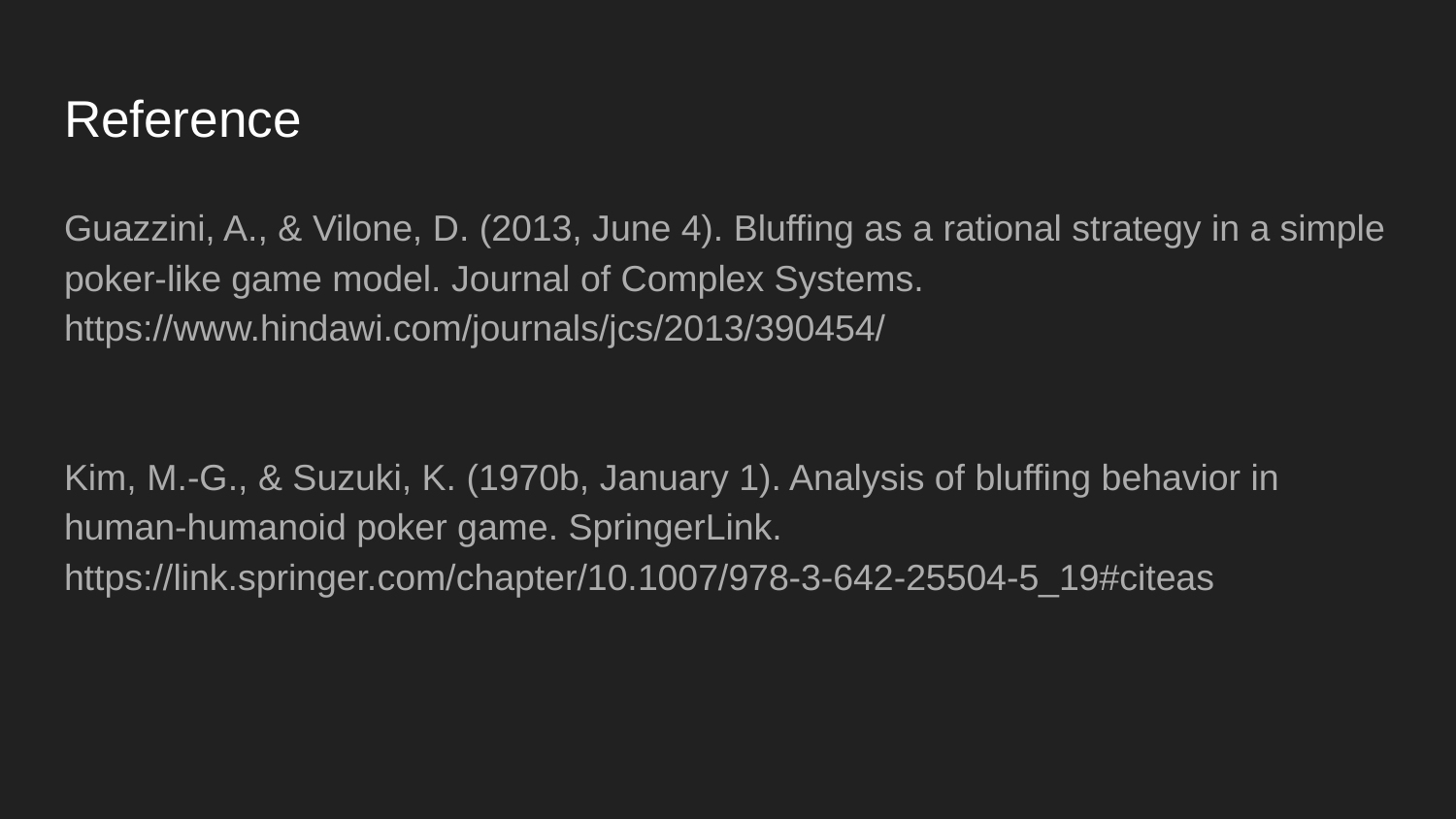

# Reference
Guazzini, A., & Vilone, D. (2013, June 4). Bluffing as a rational strategy in a simple poker-like game model. Journal of Complex Systems. https://www.hindawi.com/journals/jcs/2013/390454/

Kim, M.-G., & Suzuki, K. (1970b, January 1). Analysis of bluffing behavior in human-humanoid poker game. SpringerLink. https://link.springer.com/chapter/10.1007/978-3-642-25504-5_19#citeas